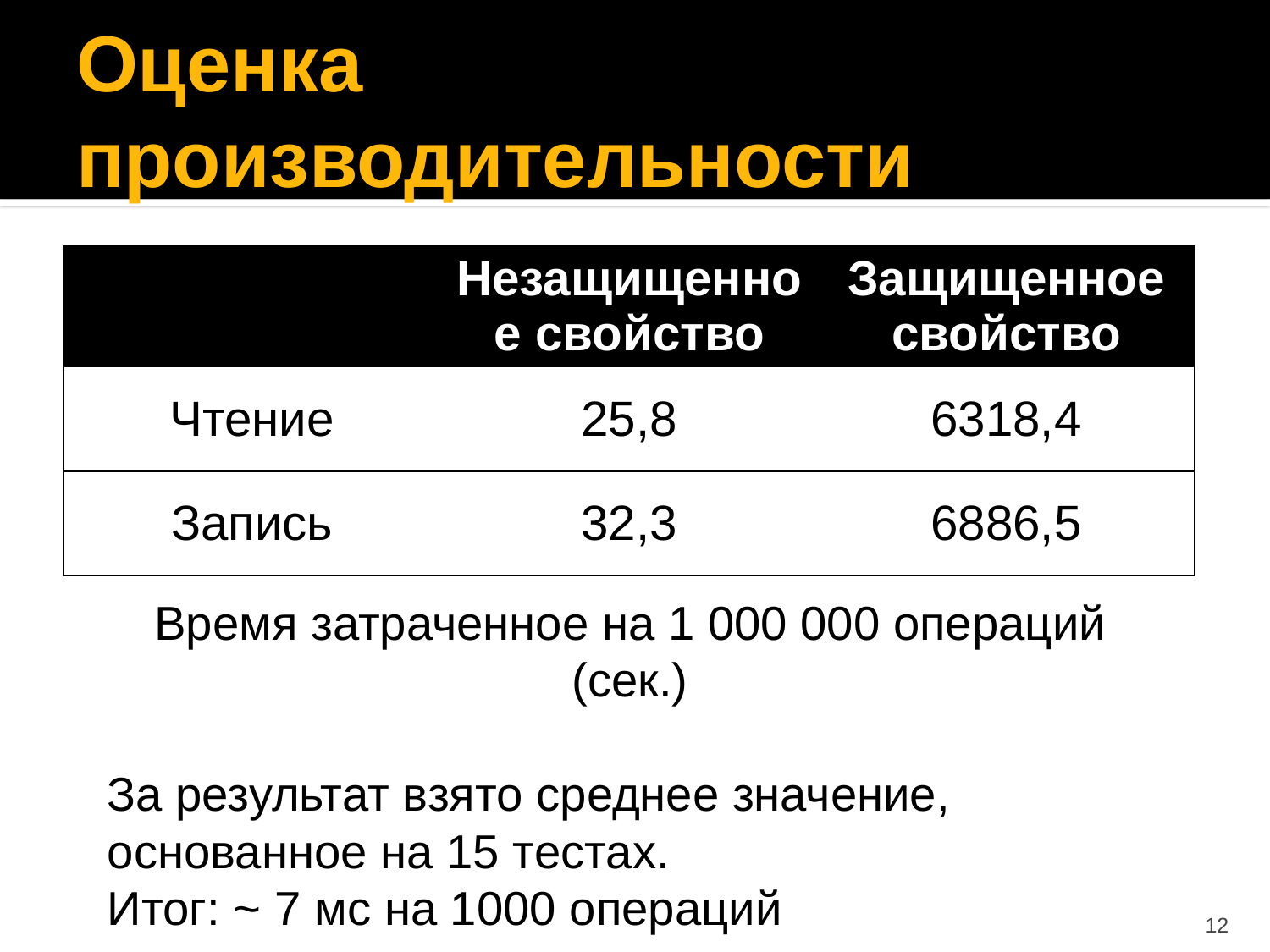

# Оценка производительности
|  | Незащищенное свойство | Защищенное свойство |
| --- | --- | --- |
| Чтение | 25,8 | 6318,4 |
| Запись | 32,3 | 6886,5 |
Время затраченное на 1 000 000 операций (сек.)

За результат взято среднее значение, основанное на 15 тестах.
Итог: ~ 7 мс на 1000 операций
12